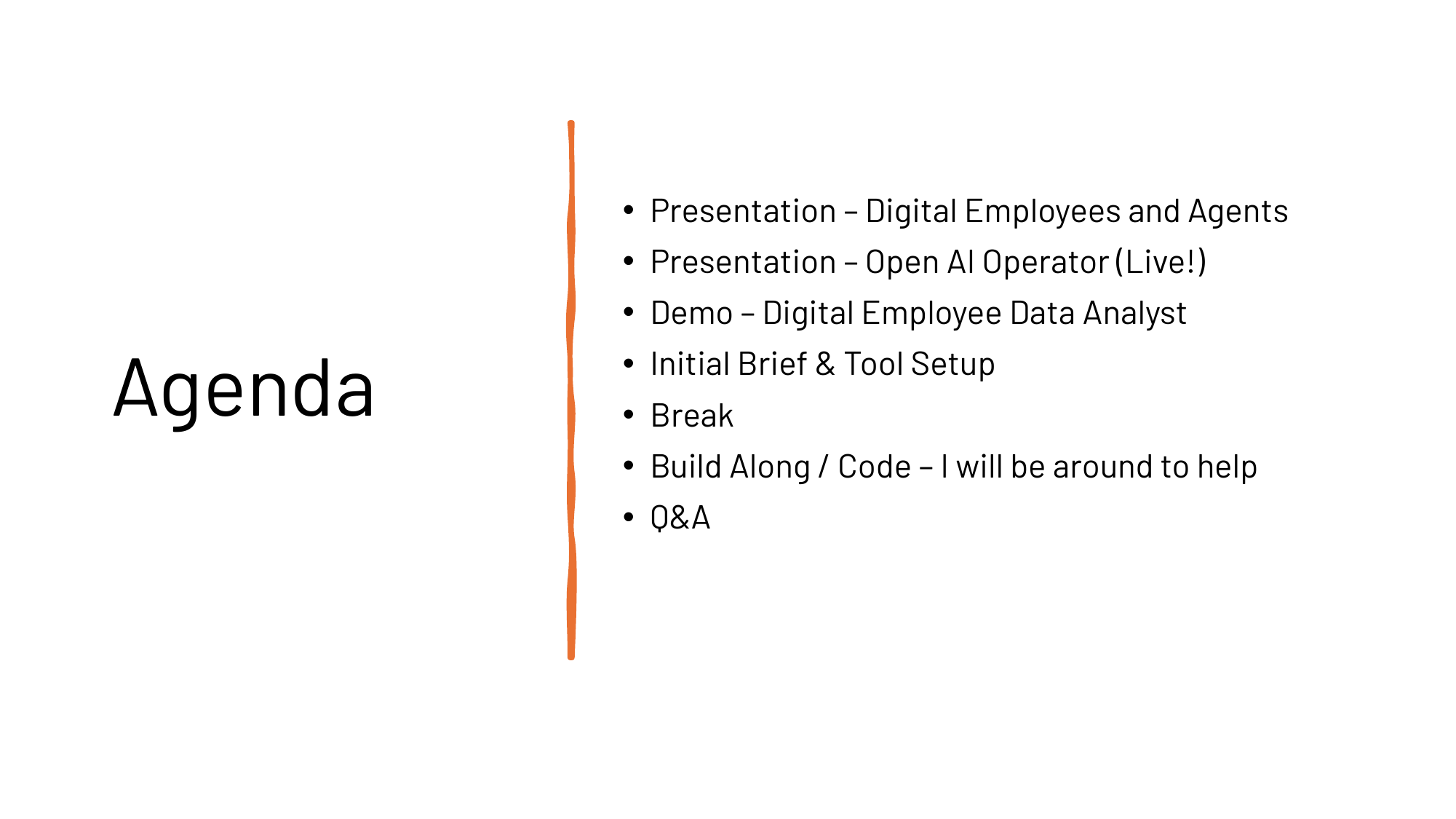

#
Agenda
Presentation – Digital Employees and Agents
Presentation – Open AI Operator (Live!)
Demo – Digital Employee Data Analyst
Initial Brief & Tool Setup
Break
Build Along / Code – I will be around to help
Q&A